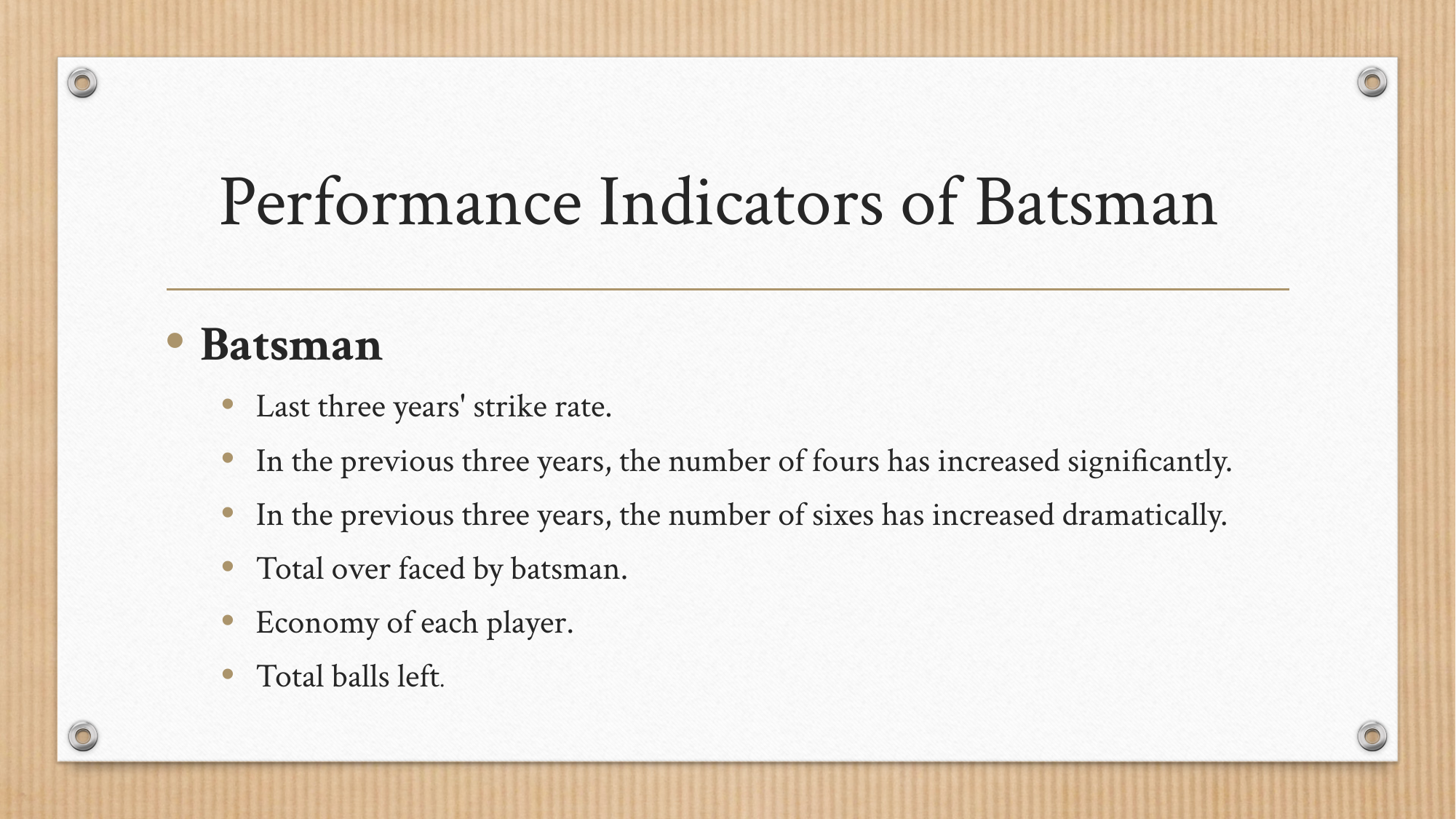

# Performance Indicators of Batsman
Batsman
Last three years' strike rate.
In the previous three years, the number of fours has increased significantly.
In the previous three years, the number of sixes has increased dramatically.
Total over faced by batsman.
Economy of each player.
Total balls left.